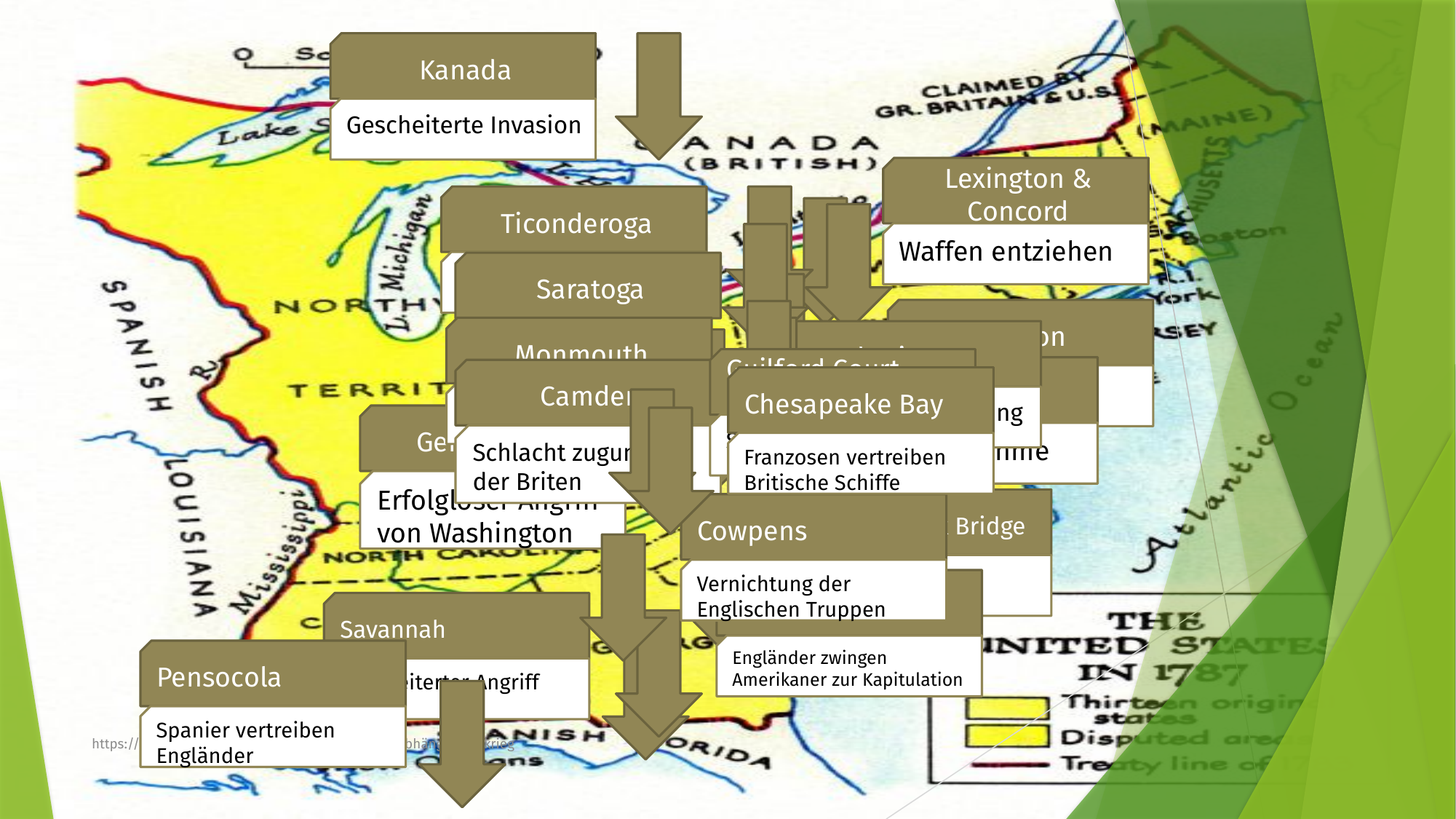

Kanada

Gescheiterte Invasion

Lexington & Concord

Waffen entziehen

Ticonderoga

Waffen erobert

Boston
Belagerung

Saratoga

New York
Eroberung

Camden
Schlacht zugunsten der Briten

New Yersey
Gefangennahme

Monmouth

Schlacht

Brandywine

Erfolgreiche Landung

Guilford Court House

Schlacht

Germantown
Erfolgloser Angriff von Washington

Chesapeake Bay

Franzosen vertreiben Britische Schiffe
Moores Creek Bridge

Landung verhindert

Cowpens

Vernichtung der Englischen Truppen

Charleston

Engländer zwingen Amerikaner zur Kapitulation

Savannah

Gescheiterter Angriff

Pensocola

Spanier vertreiben Engländer

https://de.wikipedia.org/wiki/Amerikanischer_Unabhängigkeitskrieg